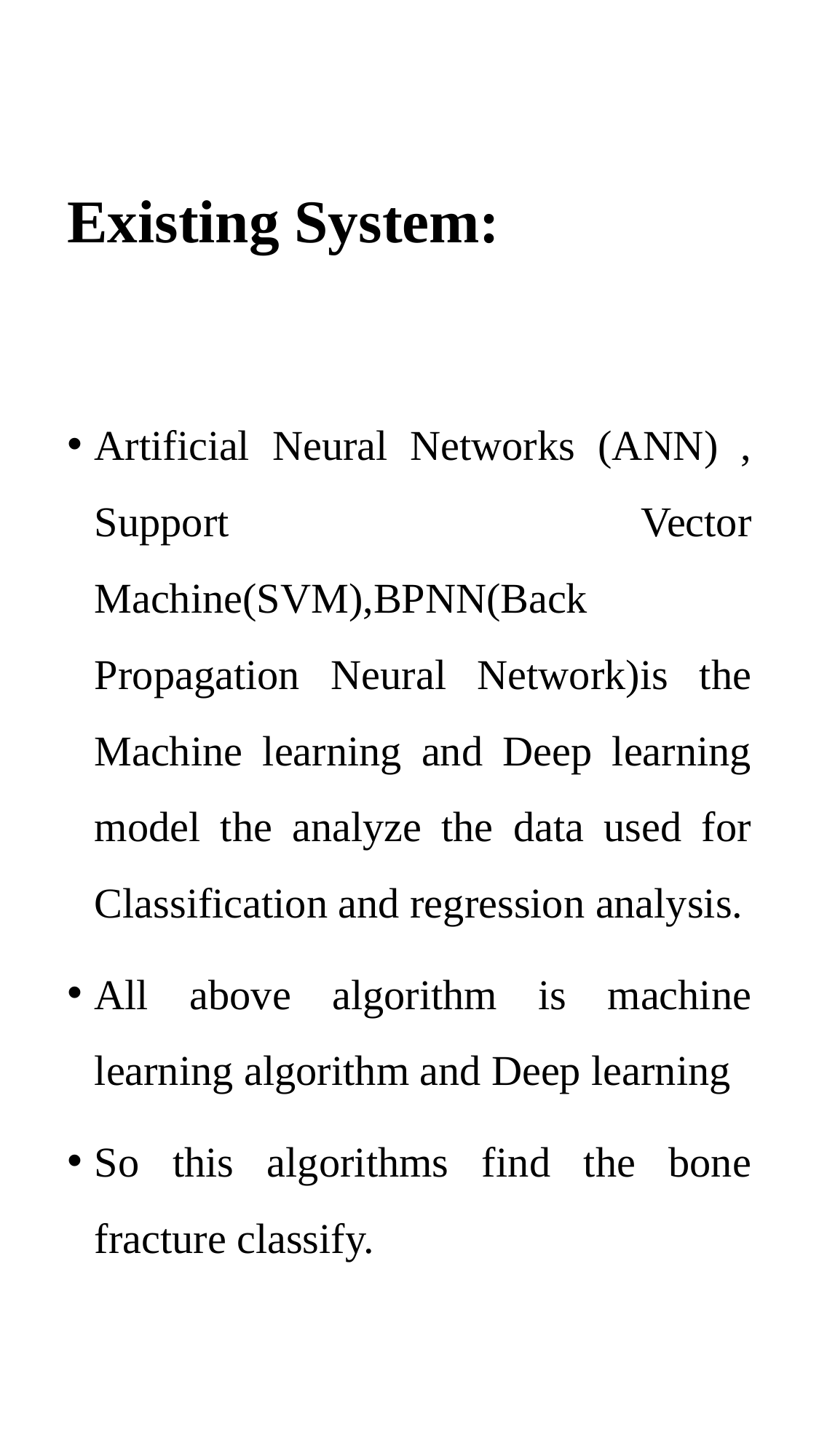

# Existing System:
Artificial Neural Networks (ANN) , Support Vector Machine(SVM),BPNN(Back Propagation Neural Network)is the Machine learning and Deep learning model the analyze the data used for Classification and regression analysis.
All above algorithm is machine learning algorithm and Deep learning
So this algorithms find the bone fracture classify.